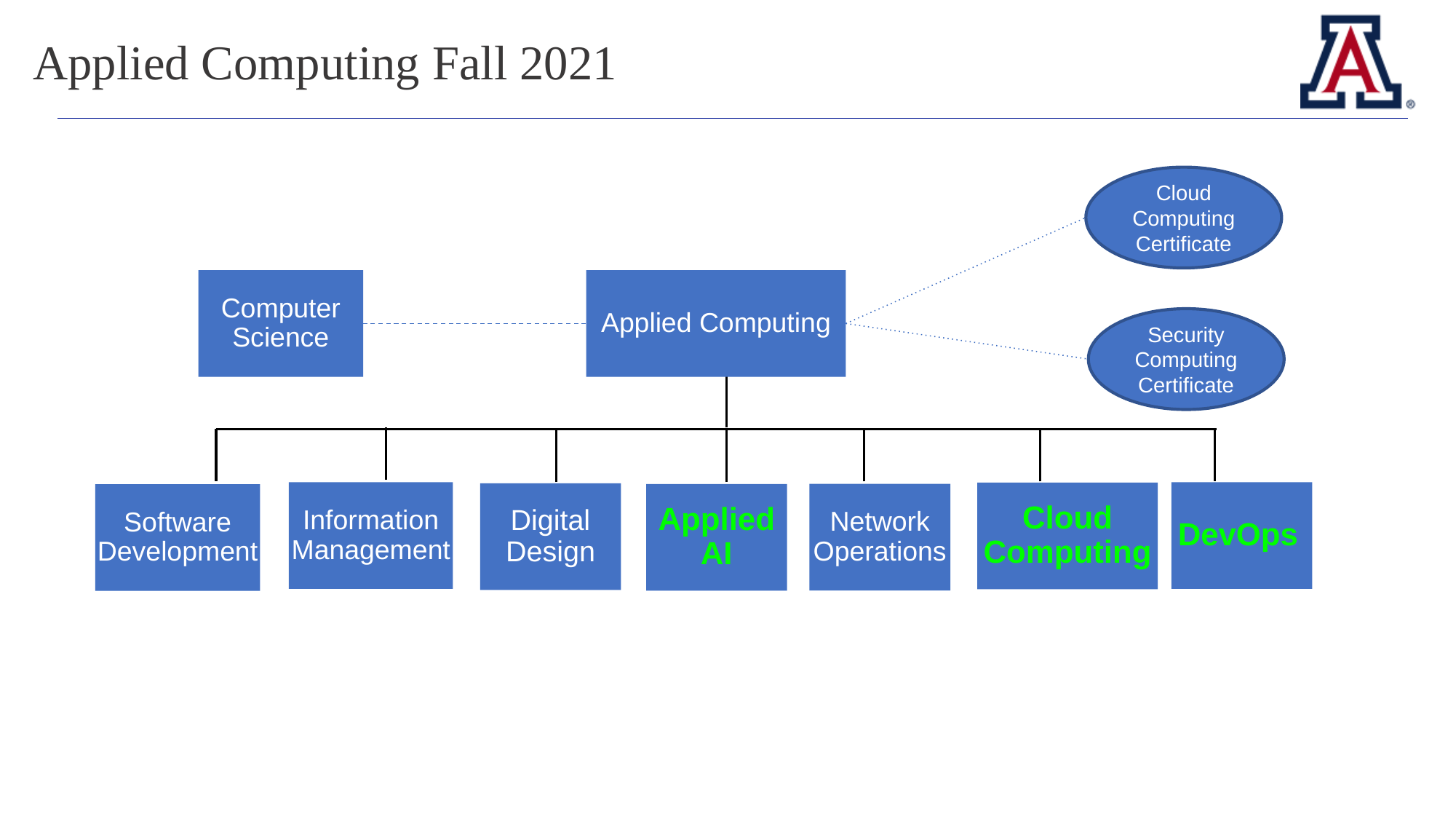

Applied Computing Fall 2021
Cloud Computing Certificate
Computer Science
Applied Computing
Security Computing Certificate
DevOps
Information Management
Cloud Computing
Digital Design
Network Operations
Applied AI
Software Development